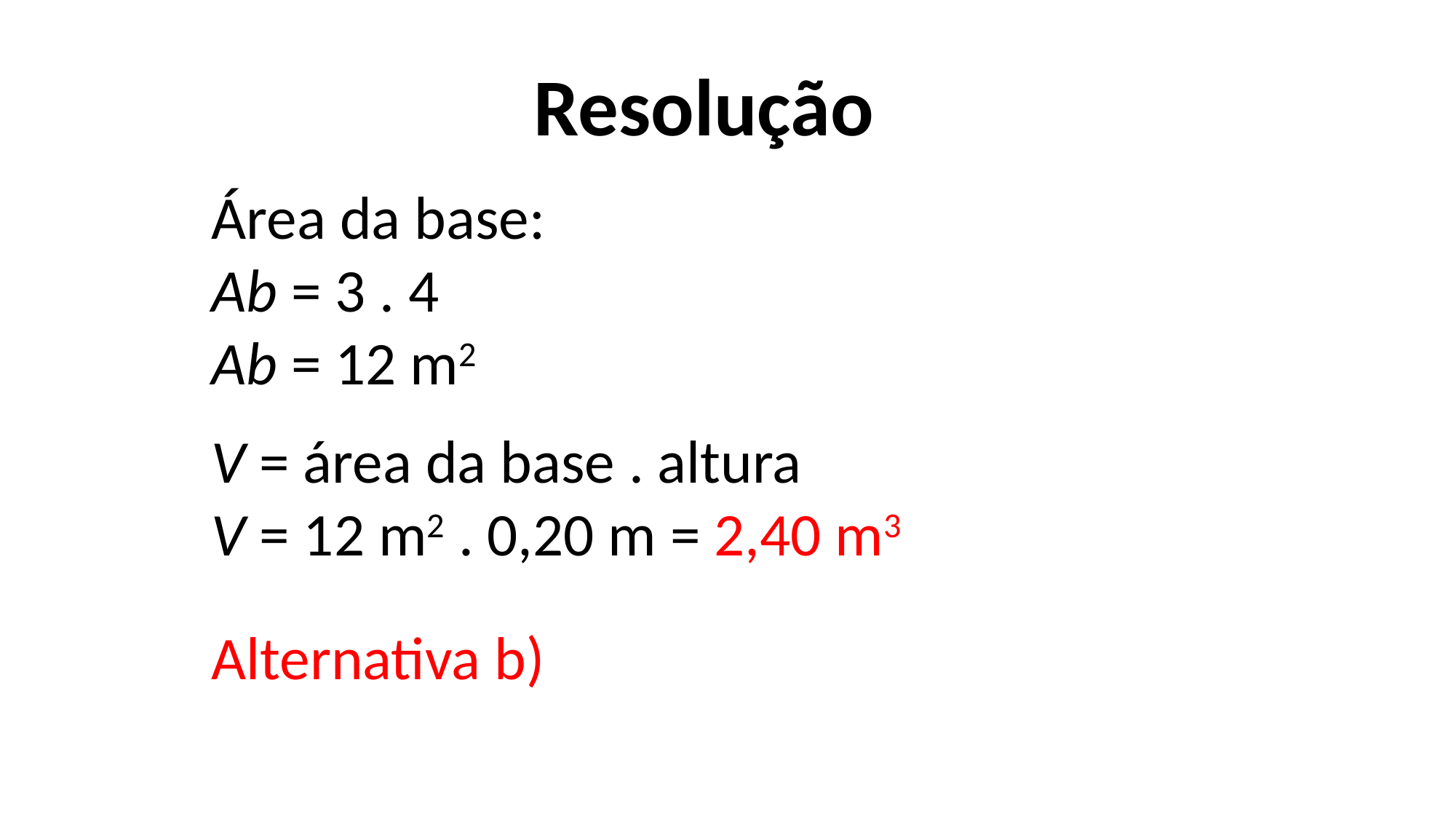

Resolução
Área da base:
Ab = 3 . 4
Ab = 12 m2

V = área da base . altura
V = 12 m2 . 0,20 m = 2,40 m3

Alternativa b)